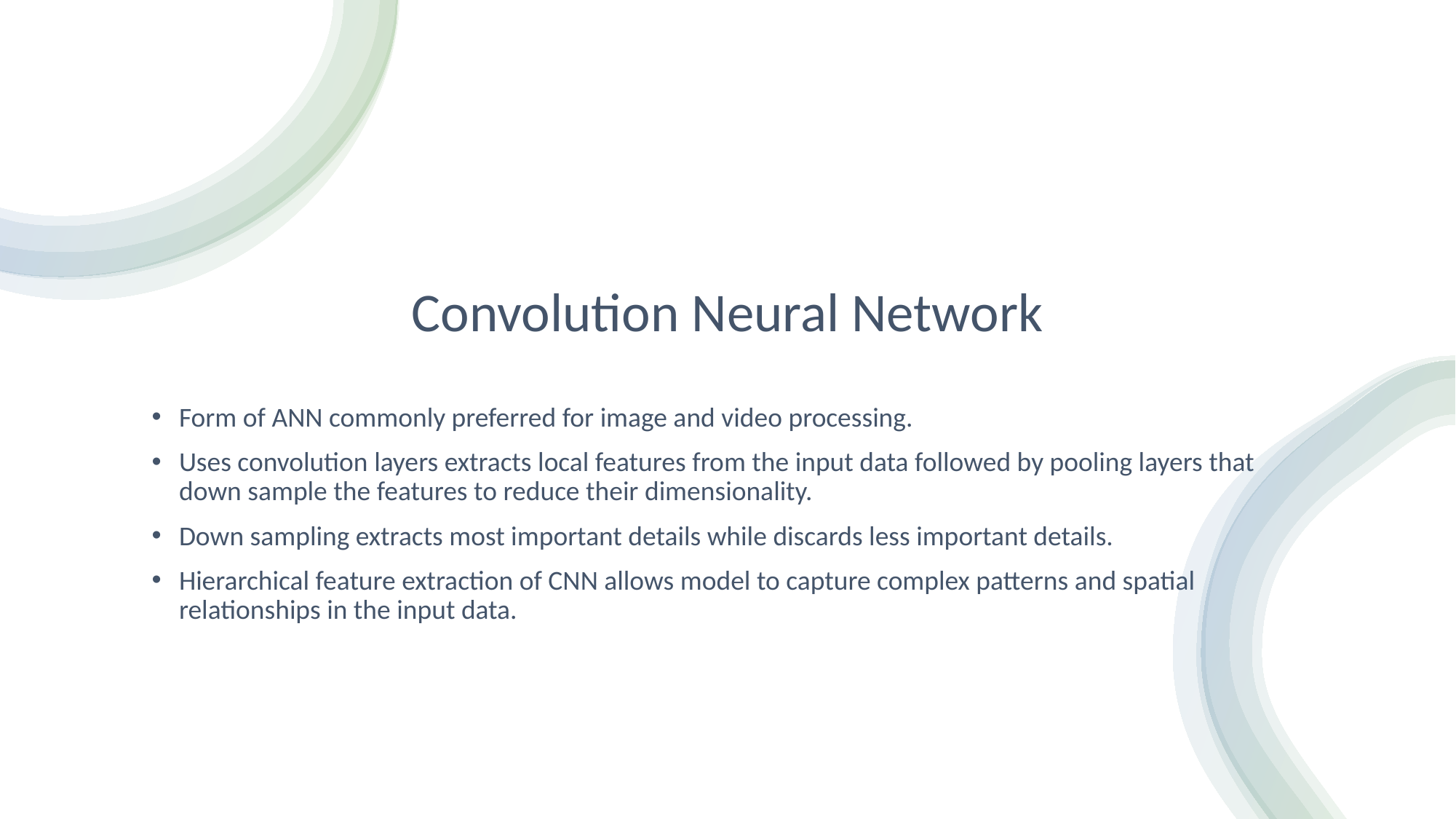

# Convolution Neural Network
Form of ANN commonly preferred for image and video processing.
Uses convolution layers extracts local features from the input data followed by pooling layers that down sample the features to reduce their dimensionality.
Down sampling extracts most important details while discards less important details.
Hierarchical feature extraction of CNN allows model to capture complex patterns and spatial relationships in the input data.